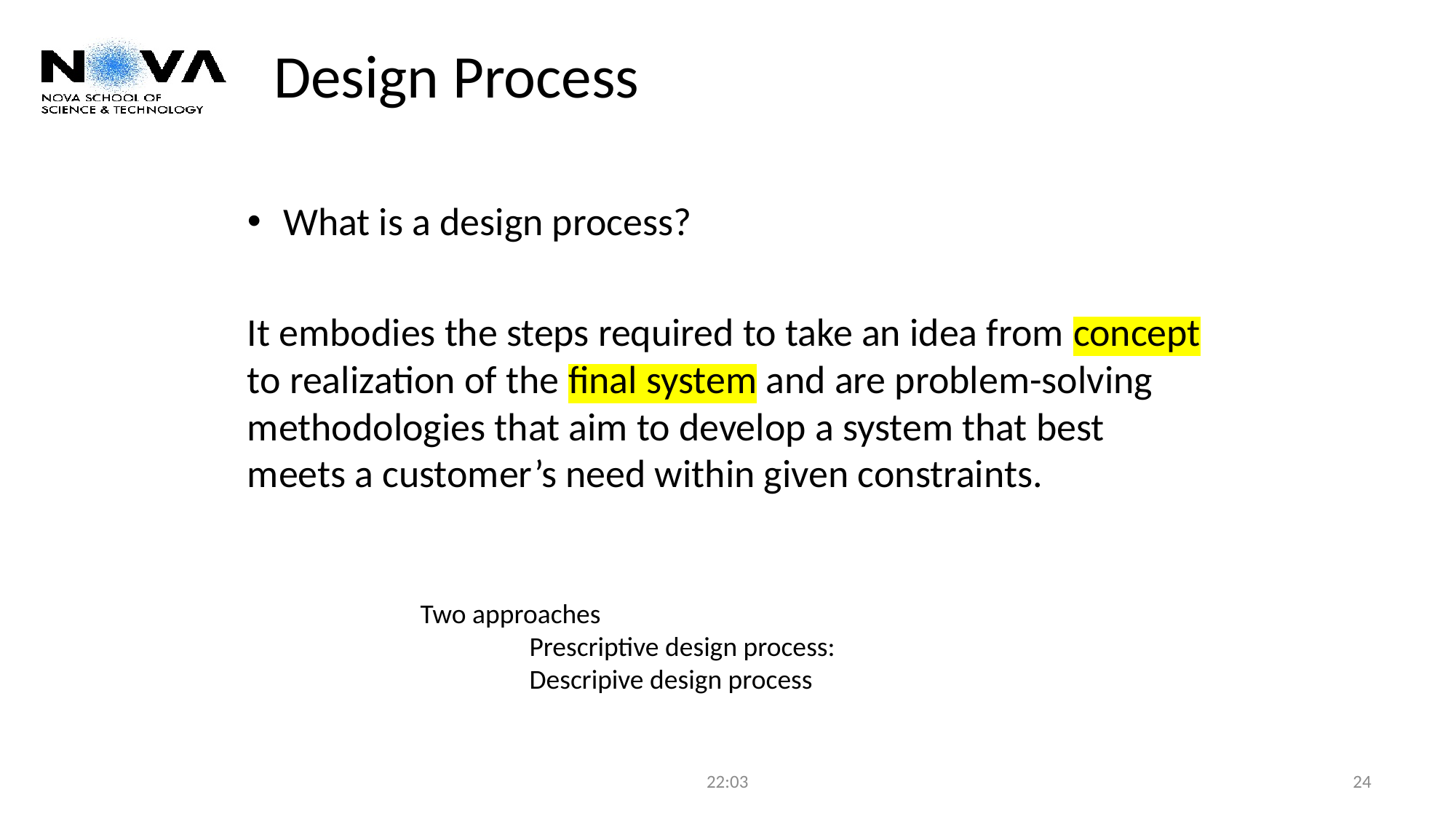

# Design Process
What is a design process?

It embodies the steps required to take an idea from concept to realization of the final system and are problem-solving methodologies that aim to develop a system that best meets a customer’s need within given constraints.

Two approaches
	Prescriptive design process:
	Descripive design process
22:03
24